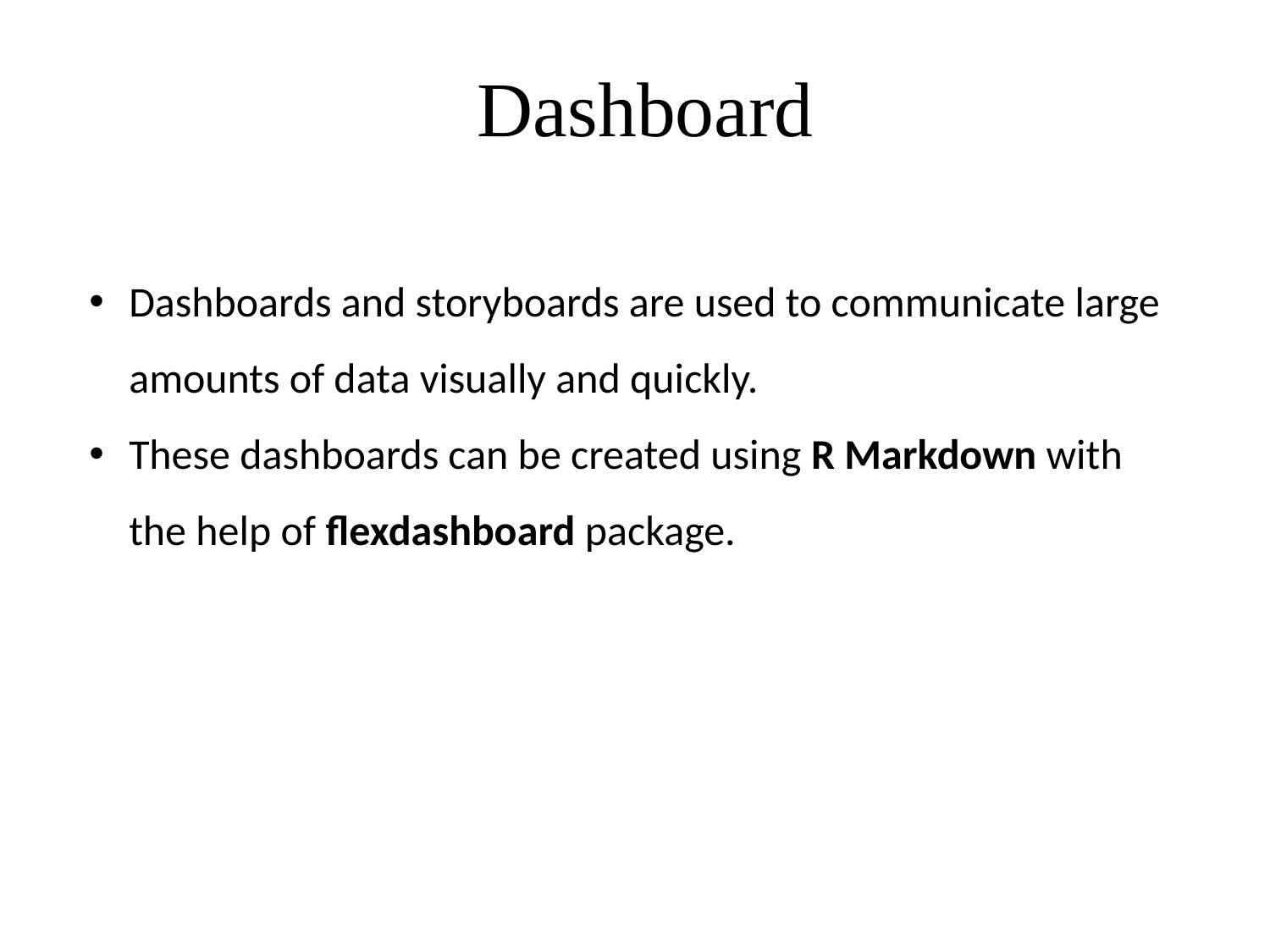

# Dashboard
Dashboards and storyboards are used to communicate large amounts of data visually and quickly.
These dashboards can be created using R Markdown with the help of flexdashboard package.